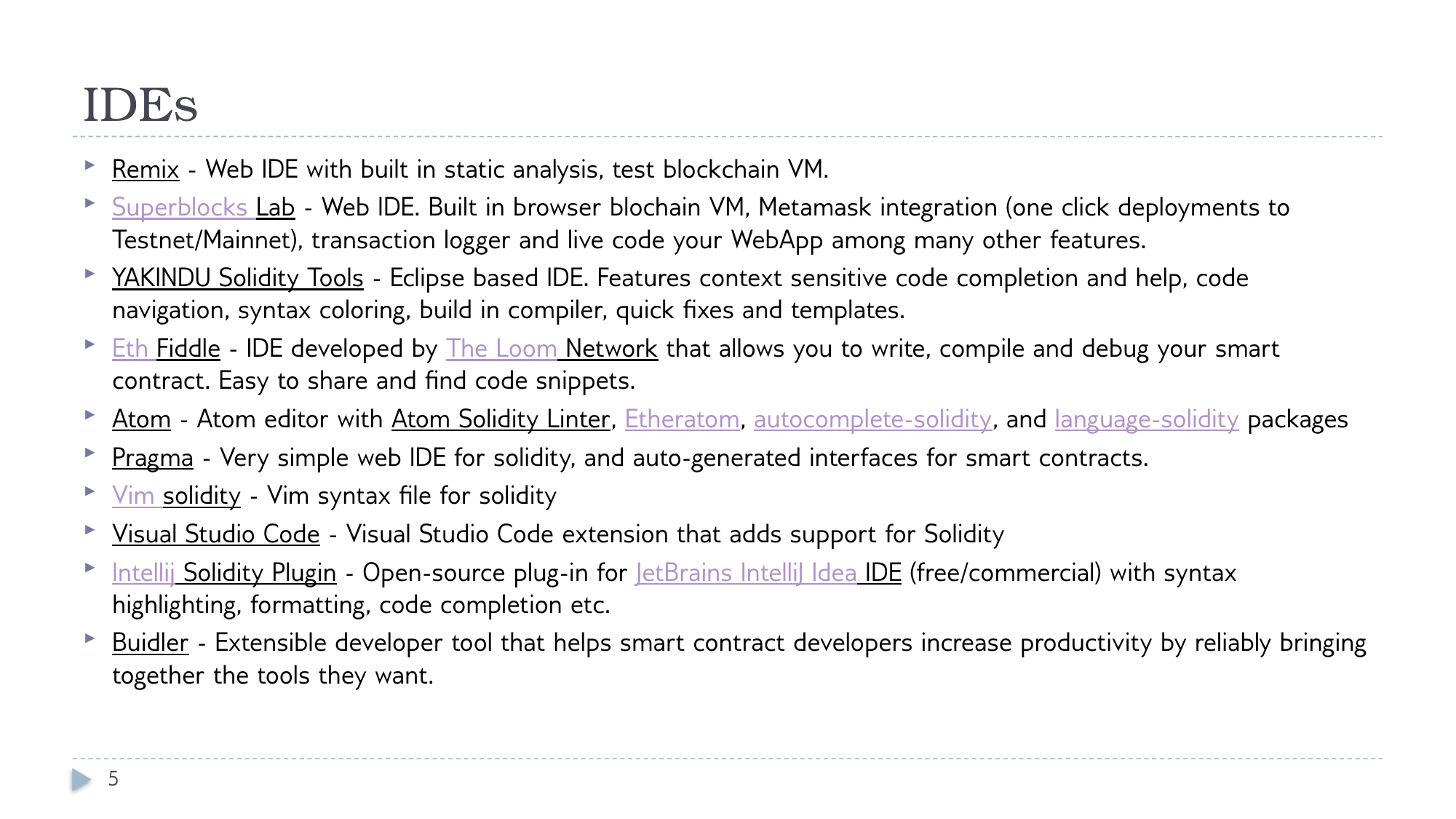

# IDEs
Remix - Web IDE with built in static analysis, test blockchain VM.
Superblocks Lab - Web IDE. Built in browser blochain VM, Metamask integration (one click deployments to Testnet/Mainnet), transaction logger and live code your WebApp among many other features.
YAKINDU Solidity Tools - Eclipse based IDE. Features context sensitive code completion and help, code navigation, syntax coloring, build in compiler, quick fixes and templates.
Eth Fiddle - IDE developed by The Loom Network that allows you to write, compile and debug your smart contract. Easy to share and find code snippets.
Atom - Atom editor with Atom Solidity Linter, Etheratom, autocomplete-solidity, and language-solidity packages
Pragma - Very simple web IDE for solidity, and auto-generated interfaces for smart contracts.
Vim solidity - Vim syntax file for solidity
Visual Studio Code - Visual Studio Code extension that adds support for Solidity
Intellij Solidity Plugin - Open-source plug-in for JetBrains IntelliJ Idea IDE (free/commercial) with syntax highlighting, formatting, code completion etc.
Buidler - Extensible developer tool that helps smart contract developers increase productivity by reliably bringing together the tools they want.
5